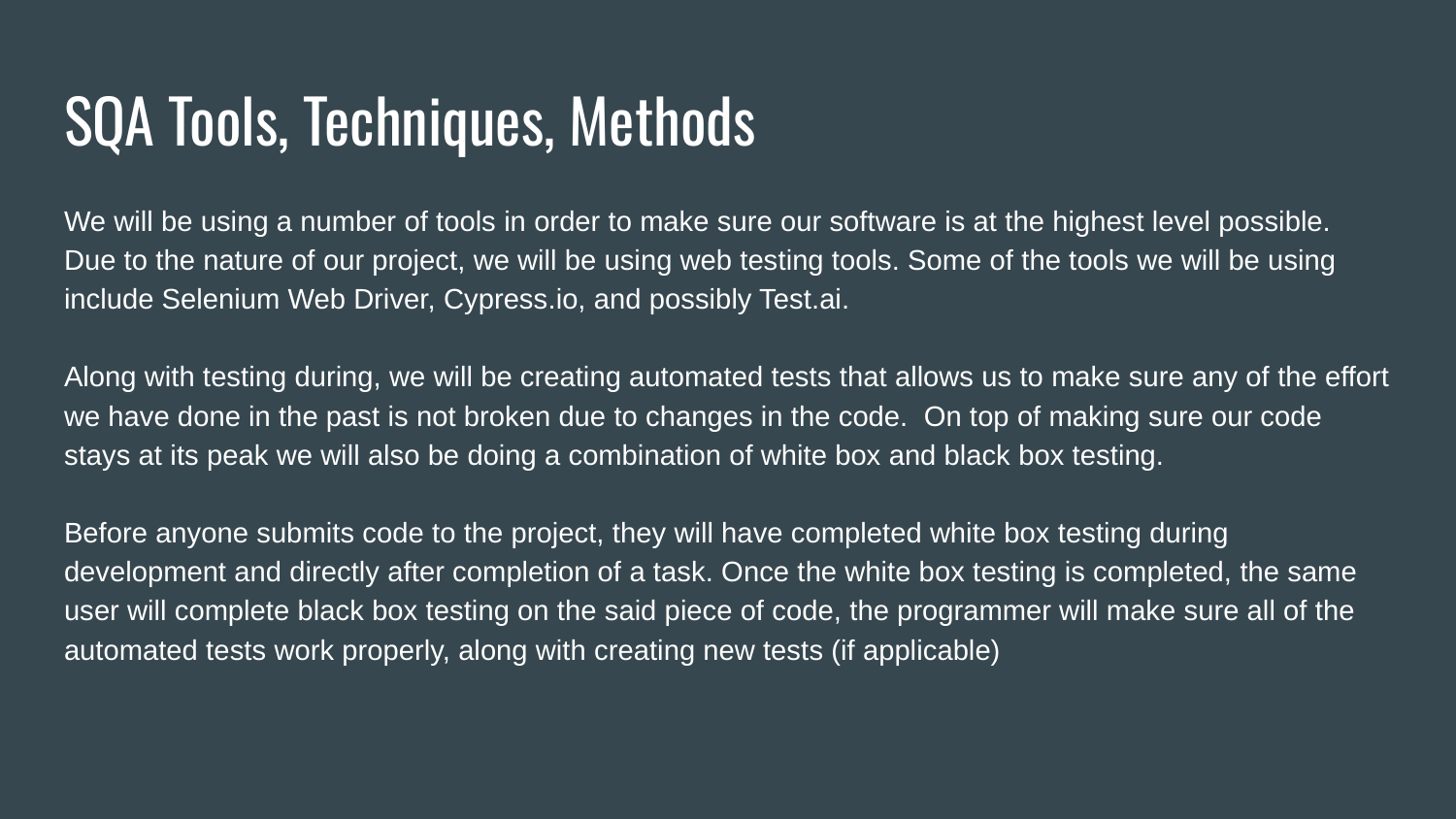

# SQA Tools, Techniques, Methods
We will be using a number of tools in order to make sure our software is at the highest level possible. Due to the nature of our project, we will be using web testing tools. Some of the tools we will be using include Selenium Web Driver, Cypress.io, and possibly Test.ai.

Along with testing during, we will be creating automated tests that allows us to make sure any of the effort we have done in the past is not broken due to changes in the code.  On top of making sure our code stays at its peak we will also be doing a combination of white box and black box testing.

Before anyone submits code to the project, they will have completed white box testing during development and directly after completion of a task. Once the white box testing is completed, the same user will complete black box testing on the said piece of code, the programmer will make sure all of the automated tests work properly, along with creating new tests (if applicable)